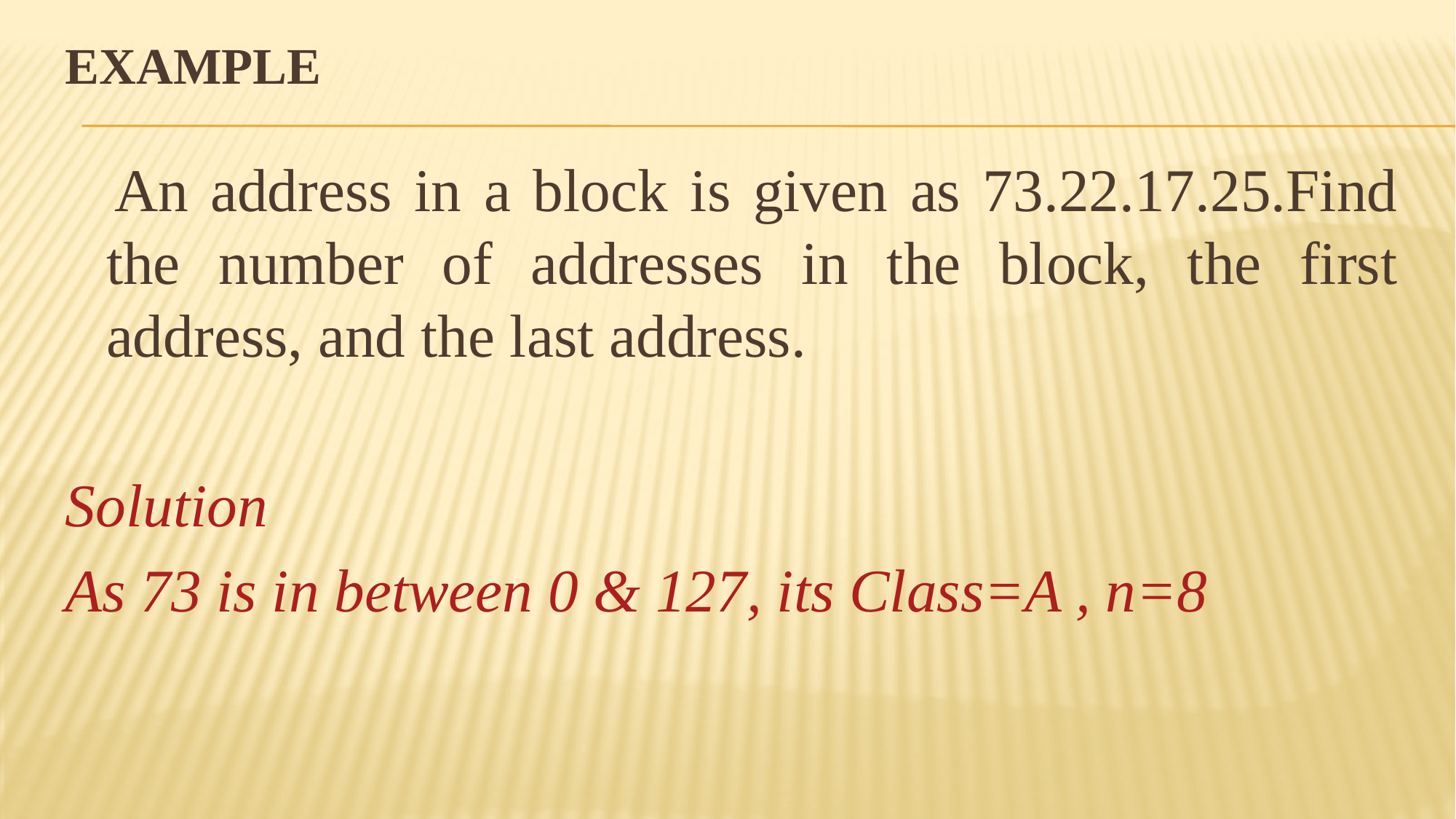

# Example
   An address in a block is given as 73.22.17.25.Find the number of addresses in the block, the first address, and the last address.

Solution
As 73 is in between 0 & 127, its Class=A , n=8